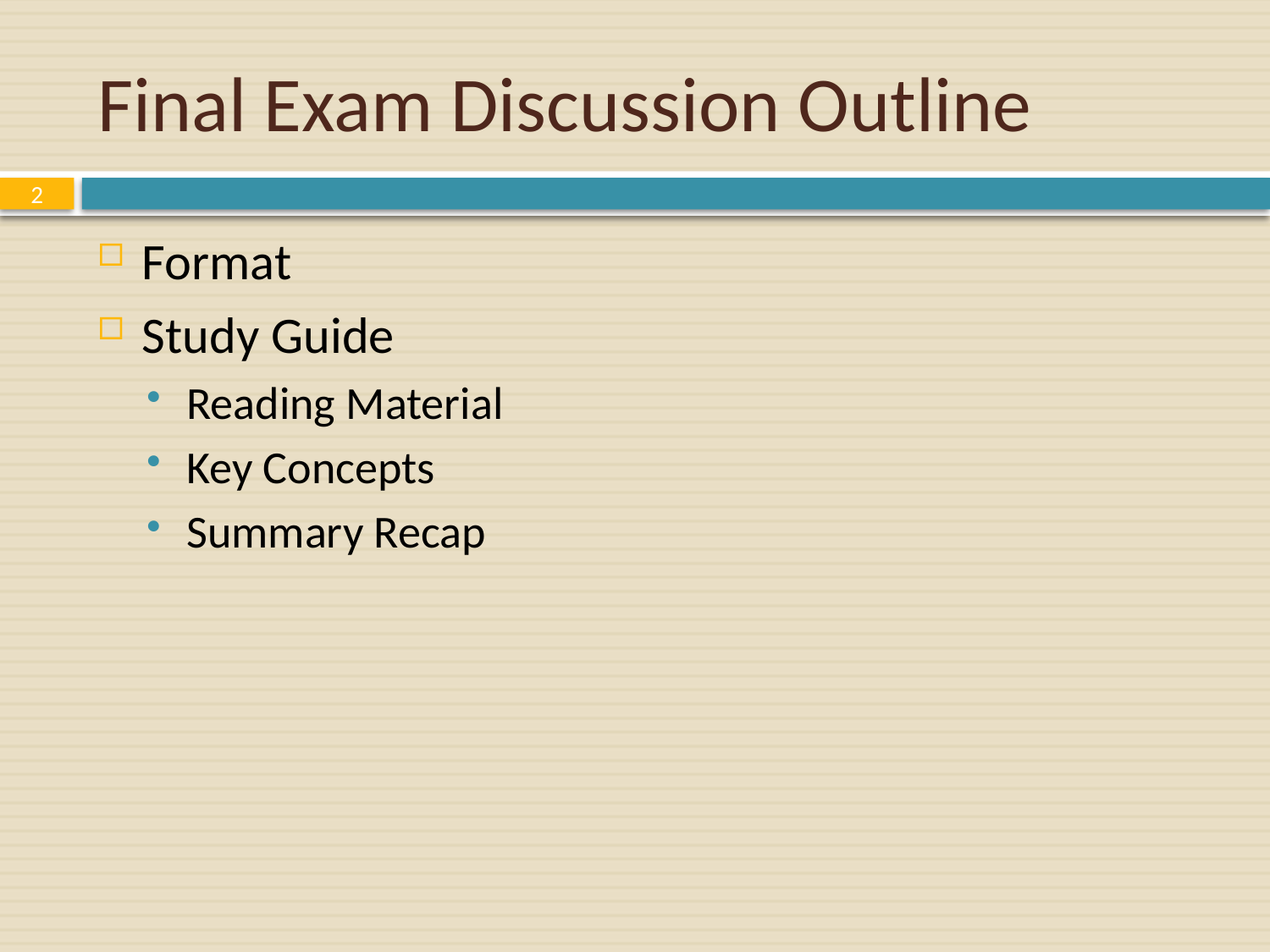

# Final Exam Discussion Outline
2
Format
Study Guide
Reading Material
Key Concepts
Summary Recap